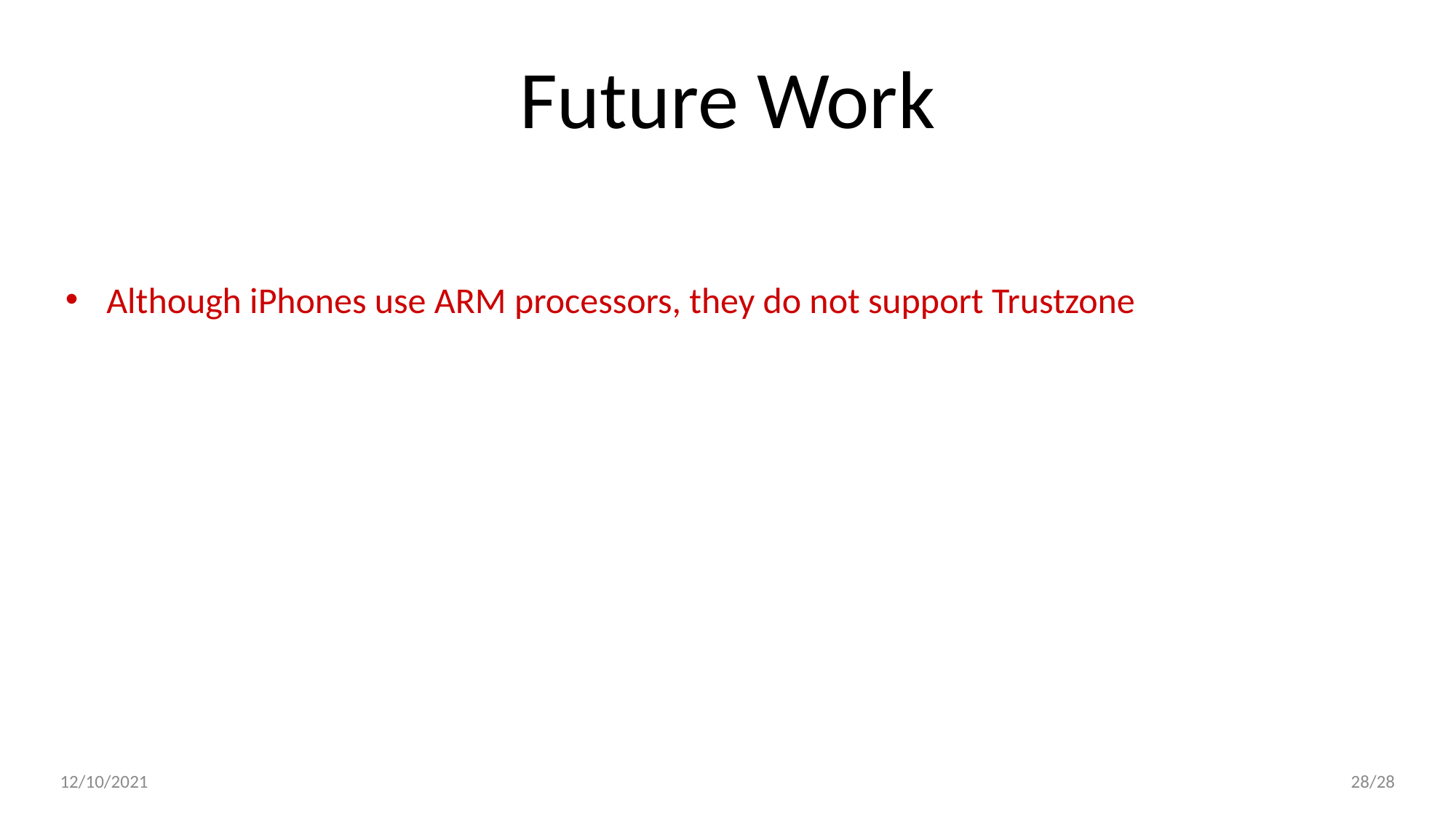

Future Work
Although iPhones use ARM processors, they do not support Trustzone

28/28
12/10/2021